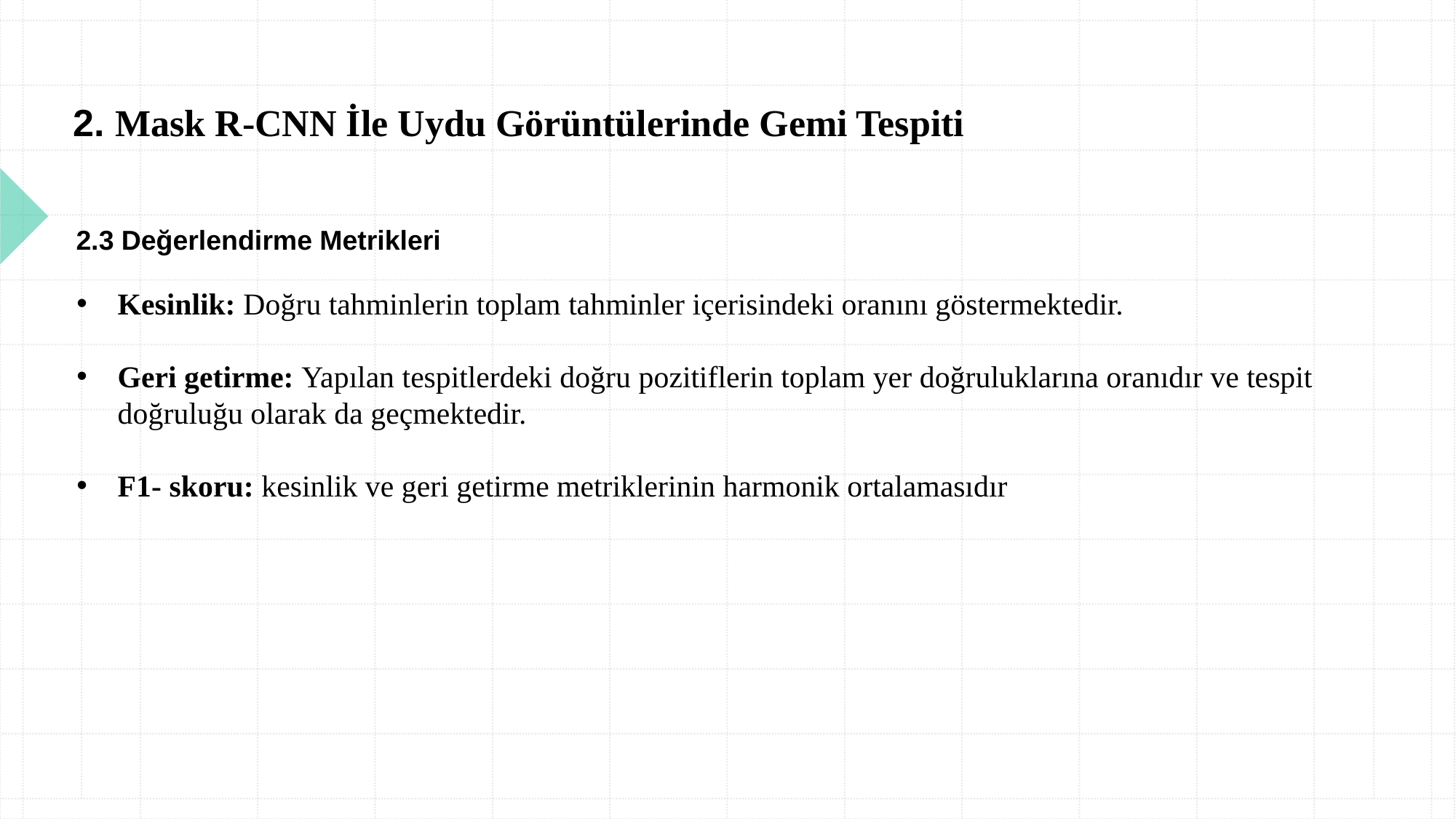

#
2. Mask R-CNN İle Uydu Görüntülerinde Gemi Tespiti

2.3 Değerlendirme Metrikleri
Kesinlik: Doğru tahminlerin toplam tahminler içerisindeki oranını göstermektedir.

Geri getirme: Yapılan tespitlerdeki doğru pozitiflerin toplam yer doğruluklarına oranıdır ve tespit doğruluğu olarak da geçmektedir.

F1- skoru: kesinlik ve geri getirme metriklerinin harmonik ortalamasıdır